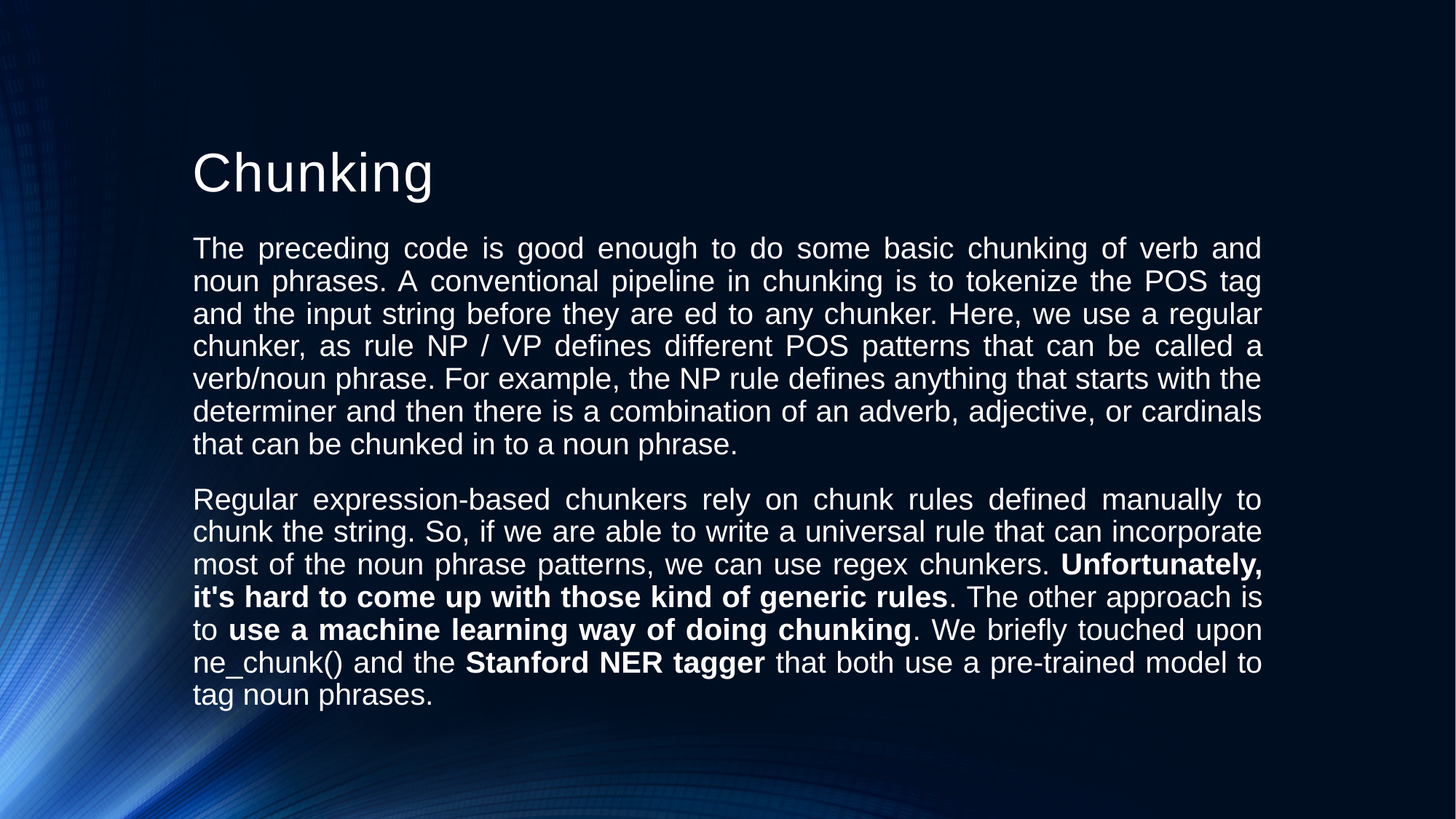

# Chunking
The preceding code is good enough to do some basic chunking of verb and noun phrases. A conventional pipeline in chunking is to tokenize the POS tag and the input string before they are ed to any chunker. Here, we use a regular chunker, as rule NP / VP defines different POS patterns that can be called a verb/noun phrase. For example, the NP rule defines anything that starts with the determiner and then there is a combination of an adverb, adjective, or cardinals that can be chunked in to a noun phrase.
Regular expression-based chunkers rely on chunk rules defined manually to chunk the string. So, if we are able to write a universal rule that can incorporate most of the noun phrase patterns, we can use regex chunkers. Unfortunately, it's hard to come up with those kind of generic rules. Τhe other approach is to use a machine learning way of doing chunking. We briefly touched upon ne_chunk() and the Stanford NER tagger that both use a pre-trained model to tag noun phrases.